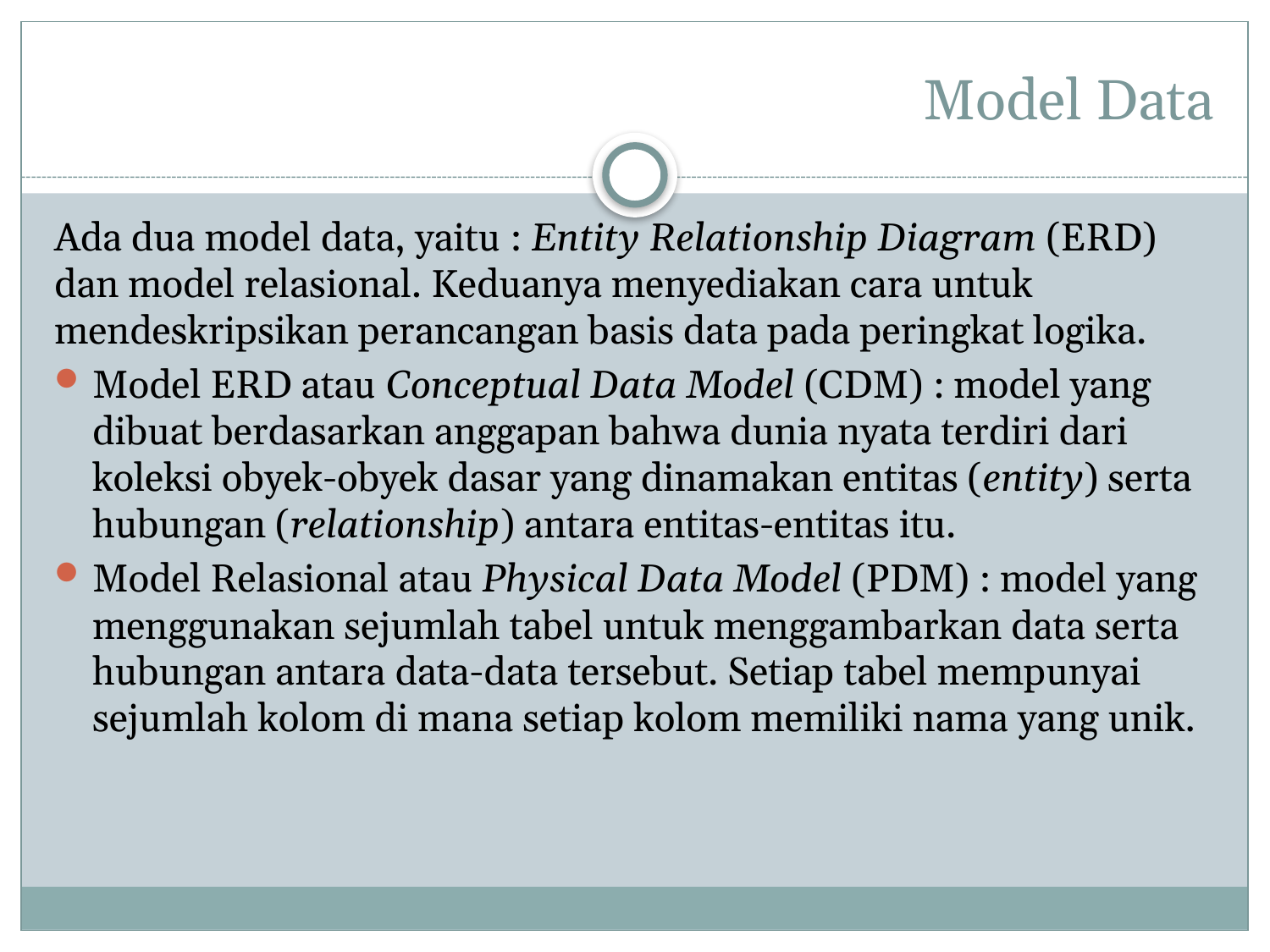

# Model Data
Ada dua model data, yaitu : Entity Relationship Diagram (ERD) dan model relasional. Keduanya menyediakan cara untuk mendeskripsikan perancangan basis data pada peringkat logika.
Model ERD atau Conceptual Data Model (CDM) : model yang dibuat berdasarkan anggapan bahwa dunia nyata terdiri dari koleksi obyek-obyek dasar yang dinamakan entitas (entity) serta hubungan (relationship) antara entitas-entitas itu.
Model Relasional atau Physical Data Model (PDM) : model yang menggunakan sejumlah tabel untuk menggambarkan data serta hubungan antara data-data tersebut. Setiap tabel mempunyai sejumlah kolom di mana setiap kolom memiliki nama yang unik.